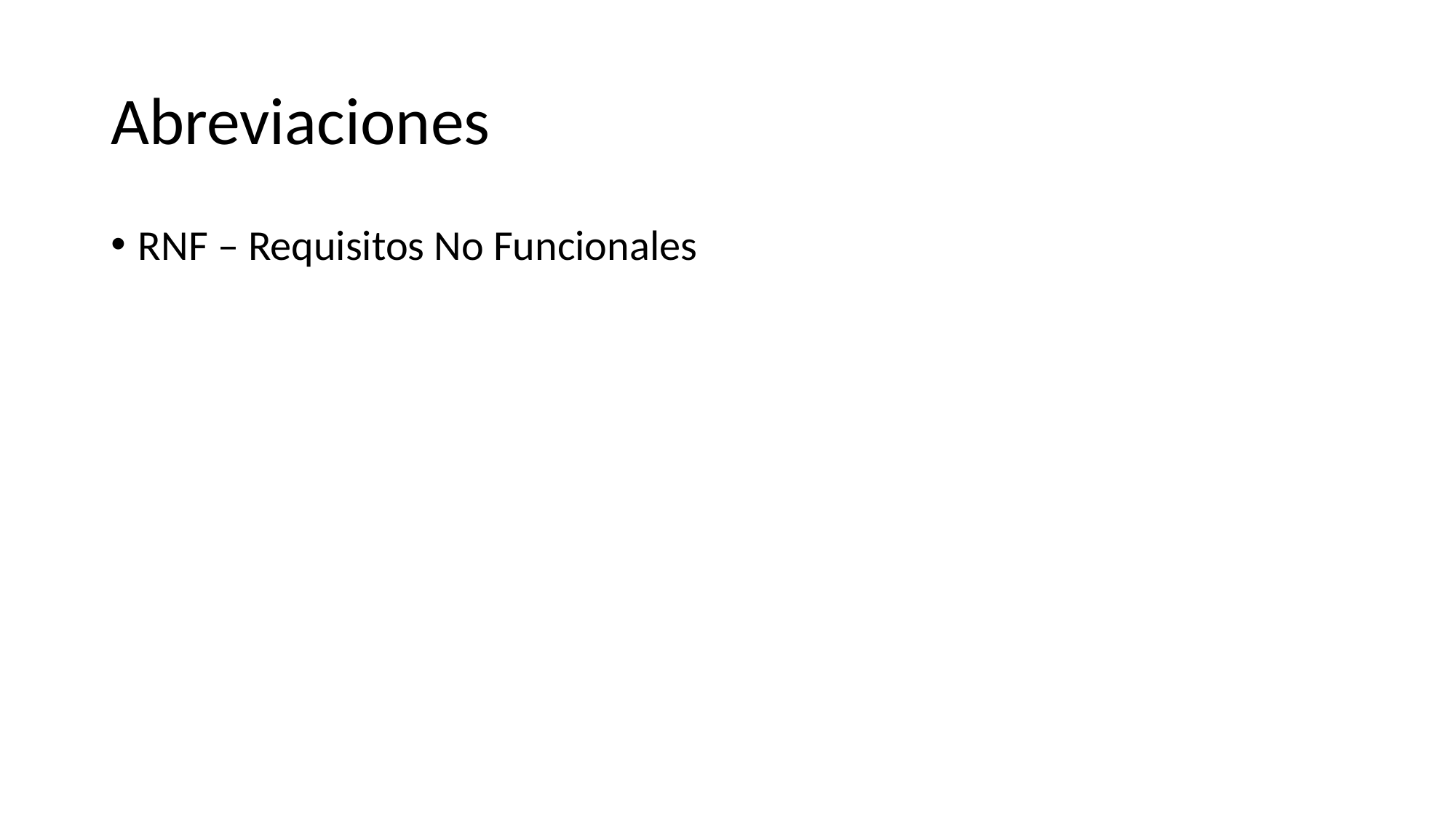

# Abreviaciones
RNF – Requisitos No Funcionales